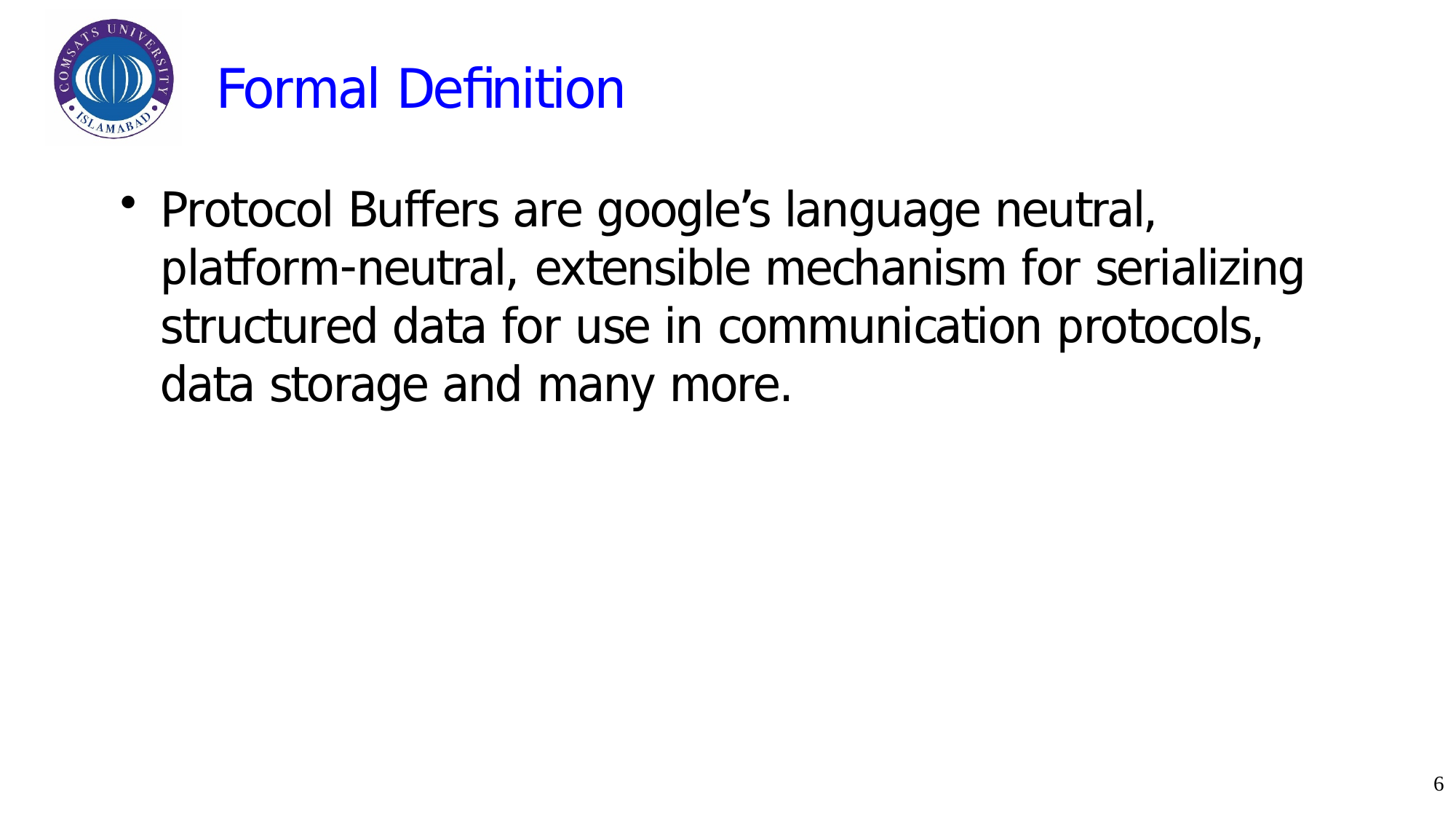

# Formal Definition
Protocol Buffers are google’s language neutral, platform-neutral, extensible mechanism for serializing structured data for use in communication protocols, data storage and many more.
6